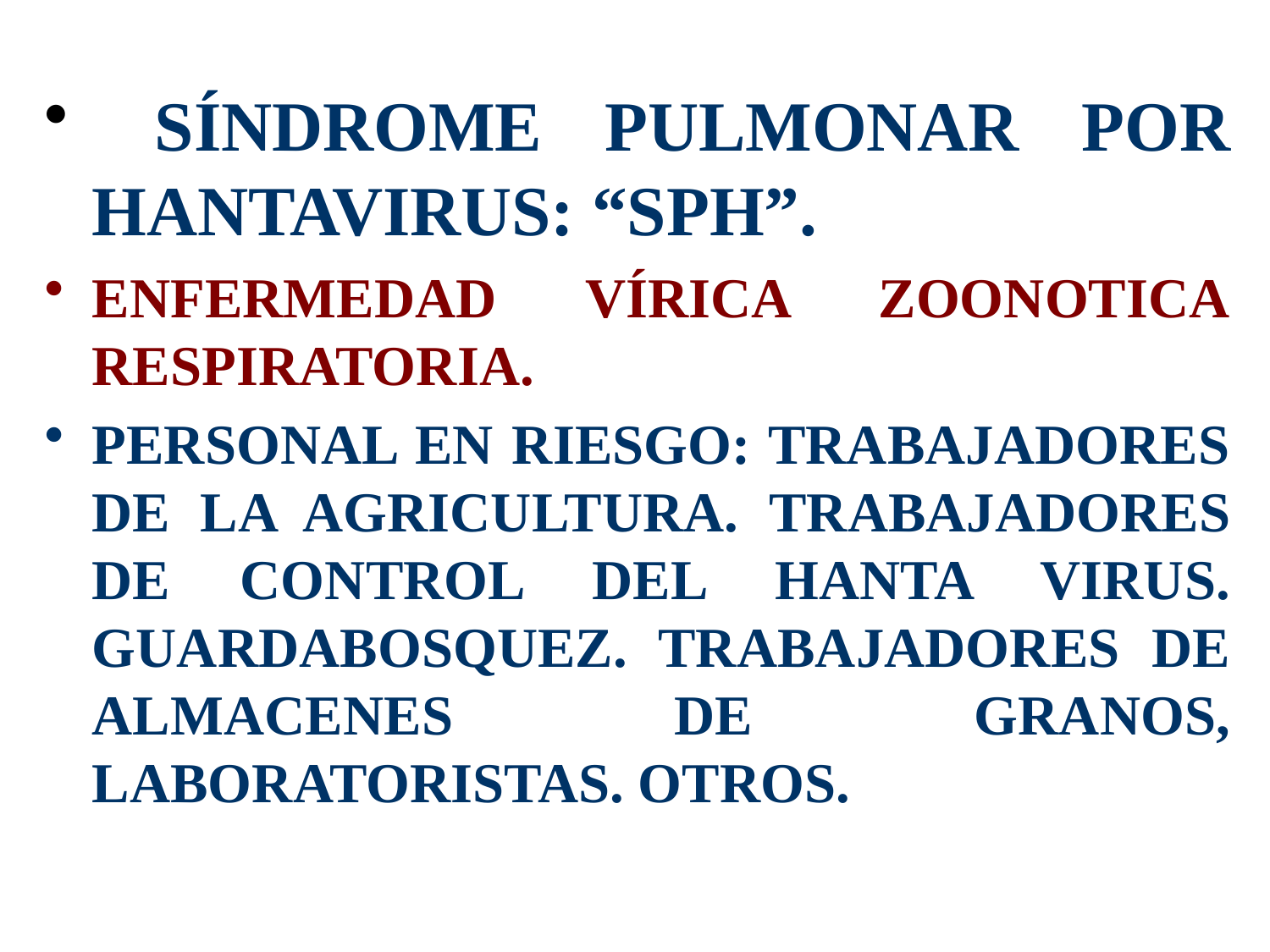

SÍNDROME PULMONAR POR HANTAVIRUS: “SPH”.
ENFERMEDAD VÍRICA ZOONOTICA RESPIRATORIA.
PERSONAL EN RIESGO: TRABAJADORES DE LA AGRICULTURA. TRABAJADORES DE CONTROL DEL HANTA VIRUS. GUARDABOSQUEZ. TRABAJADORES DE ALMACENES DE GRANOS, LABORATORISTAS. OTROS.